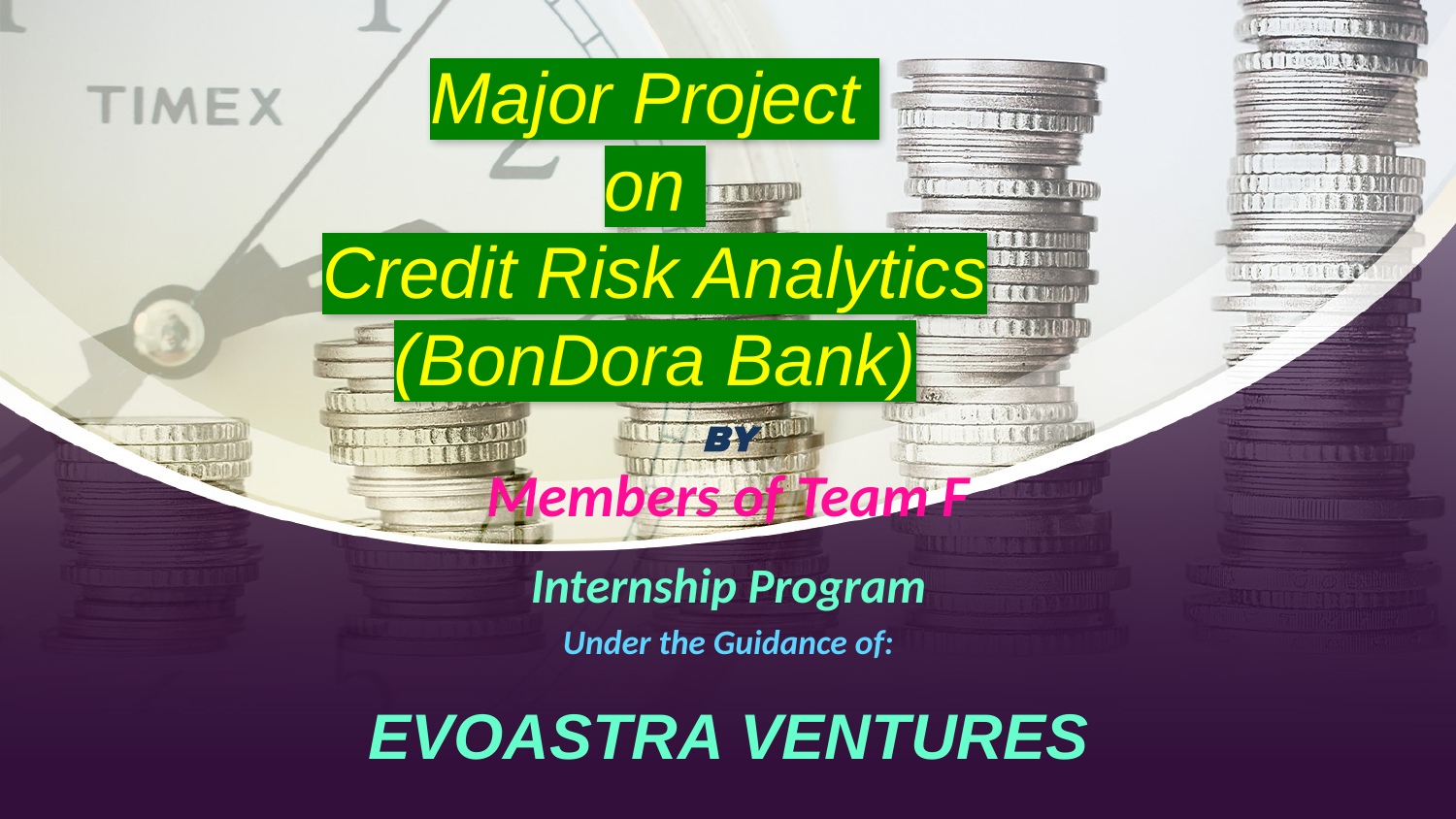

# Major Project on Credit Risk Analytics (BonDora Bank)
BY
Members of Team F

Internship Program
Under the Guidance of:

EVOASTRA VENTURES